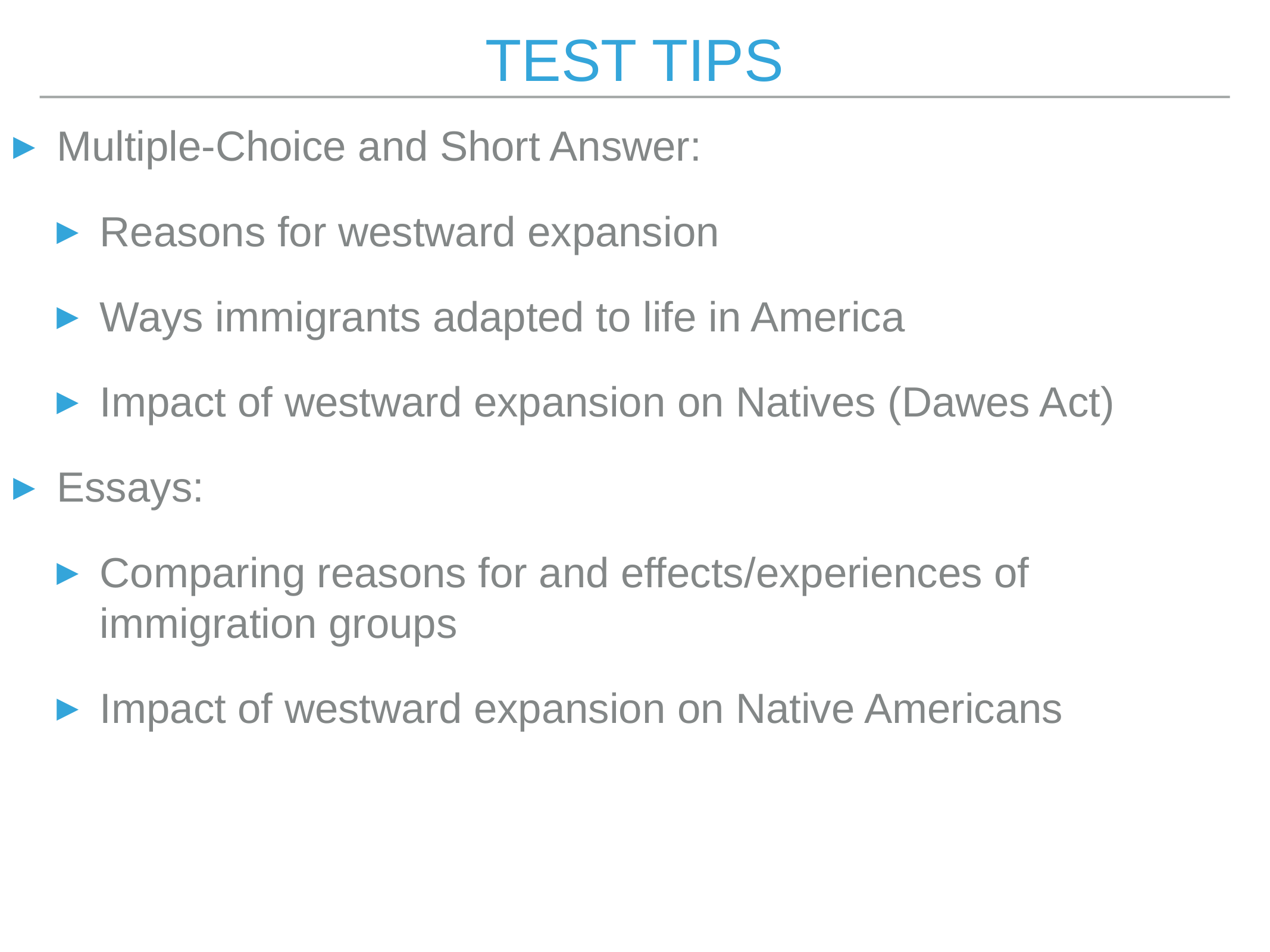

# Test Tips
Multiple-Choice and Short Answer:
Reasons for westward expansion
Ways immigrants adapted to life in America
Impact of westward expansion on Natives (Dawes Act)
Essays:
Comparing reasons for and effects/experiences of immigration groups
Impact of westward expansion on Native Americans